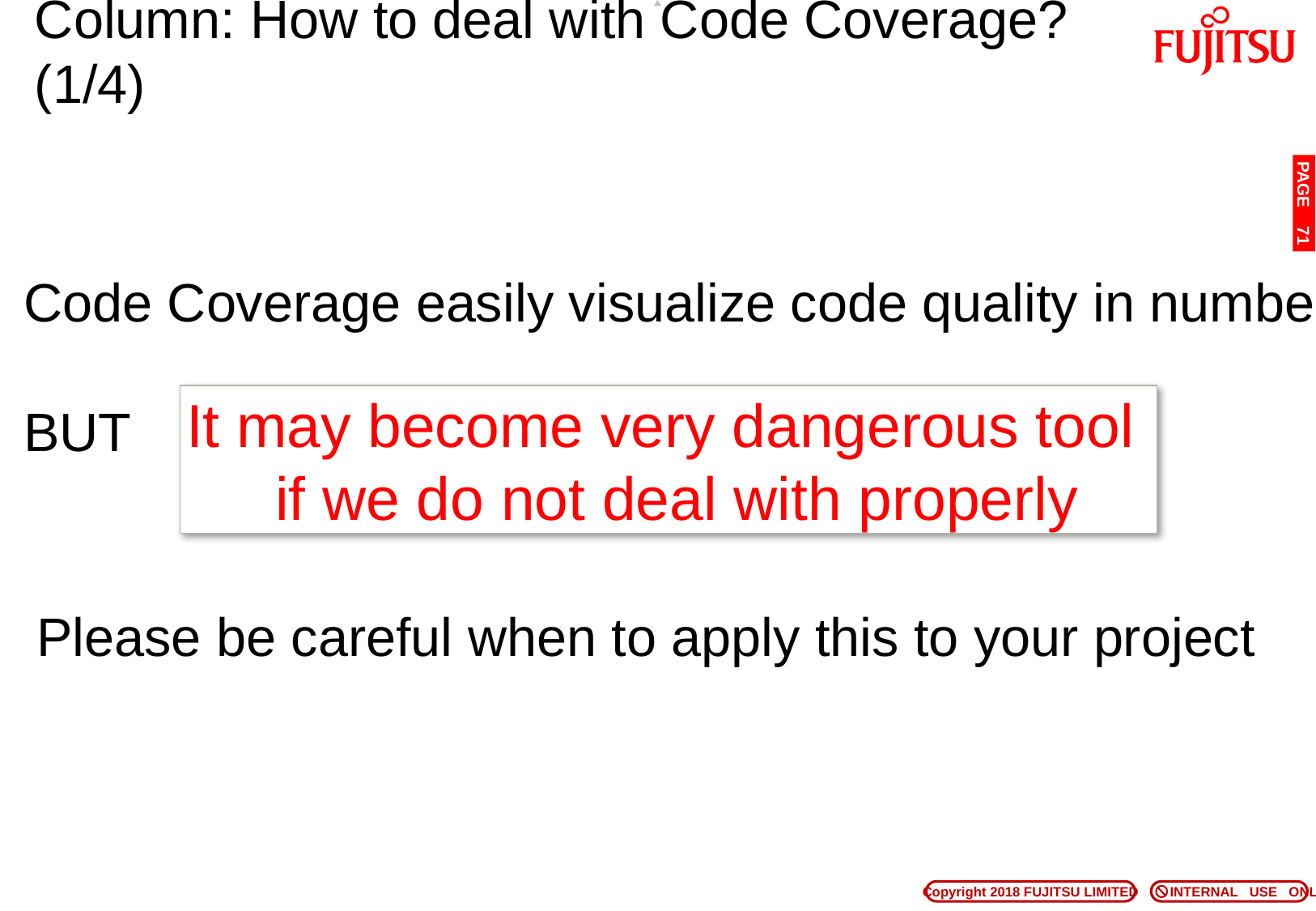

# Column: How to deal with Code Coverage?(1/4)
PAGE    71
Code Coverage easily visualize code quality in number.
BUT
It may become very dangerous tool
 if we do not deal with properly
Please be careful when to apply this to your project